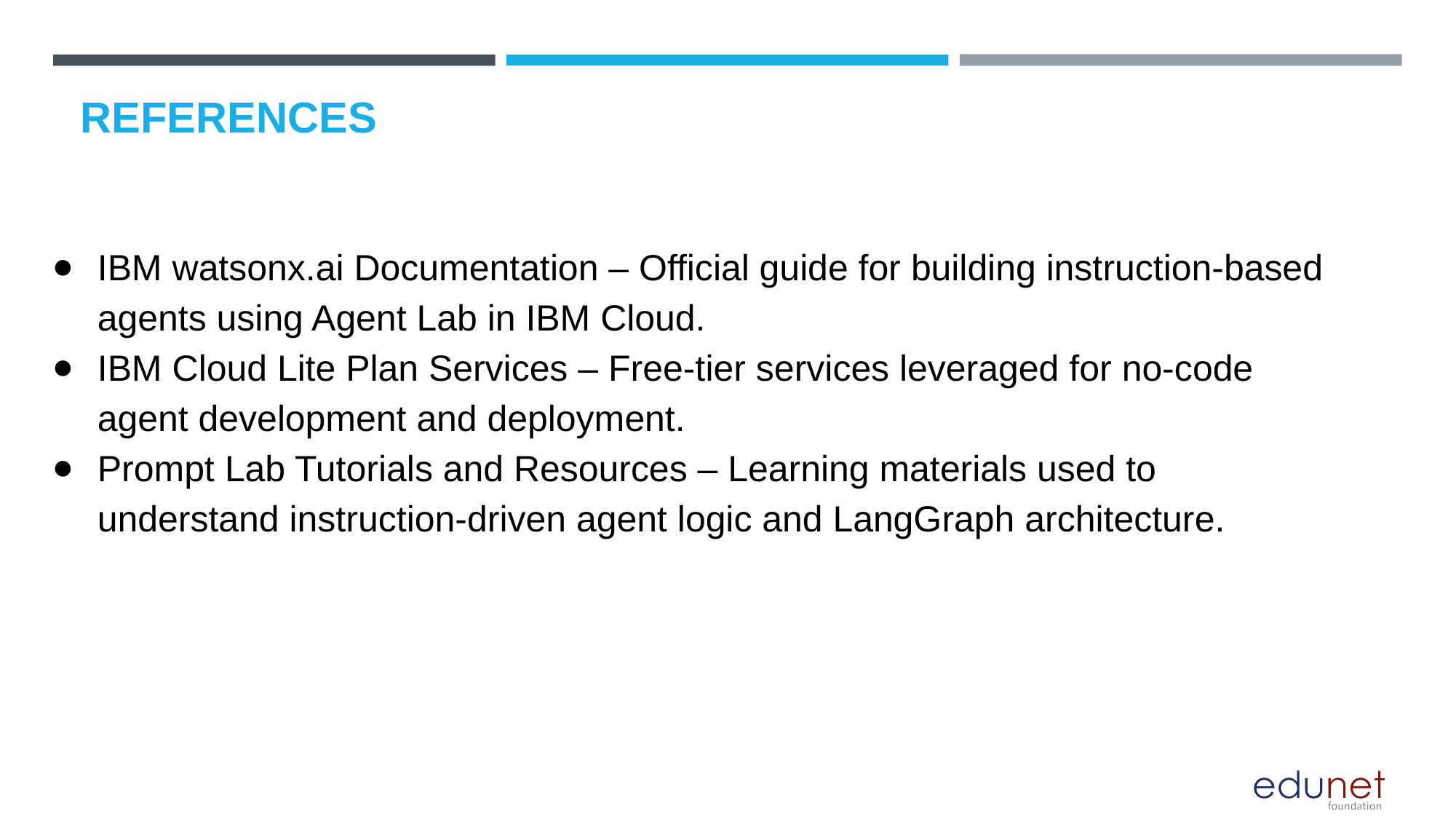

# REFERENCES
IBM watsonx.ai Documentation – Official guide for building instruction-based agents using Agent Lab in IBM Cloud.
IBM Cloud Lite Plan Services – Free-tier services leveraged for no-code agent development and deployment.
Prompt Lab Tutorials and Resources – Learning materials used to understand instruction-driven agent logic and LangGraph architecture.